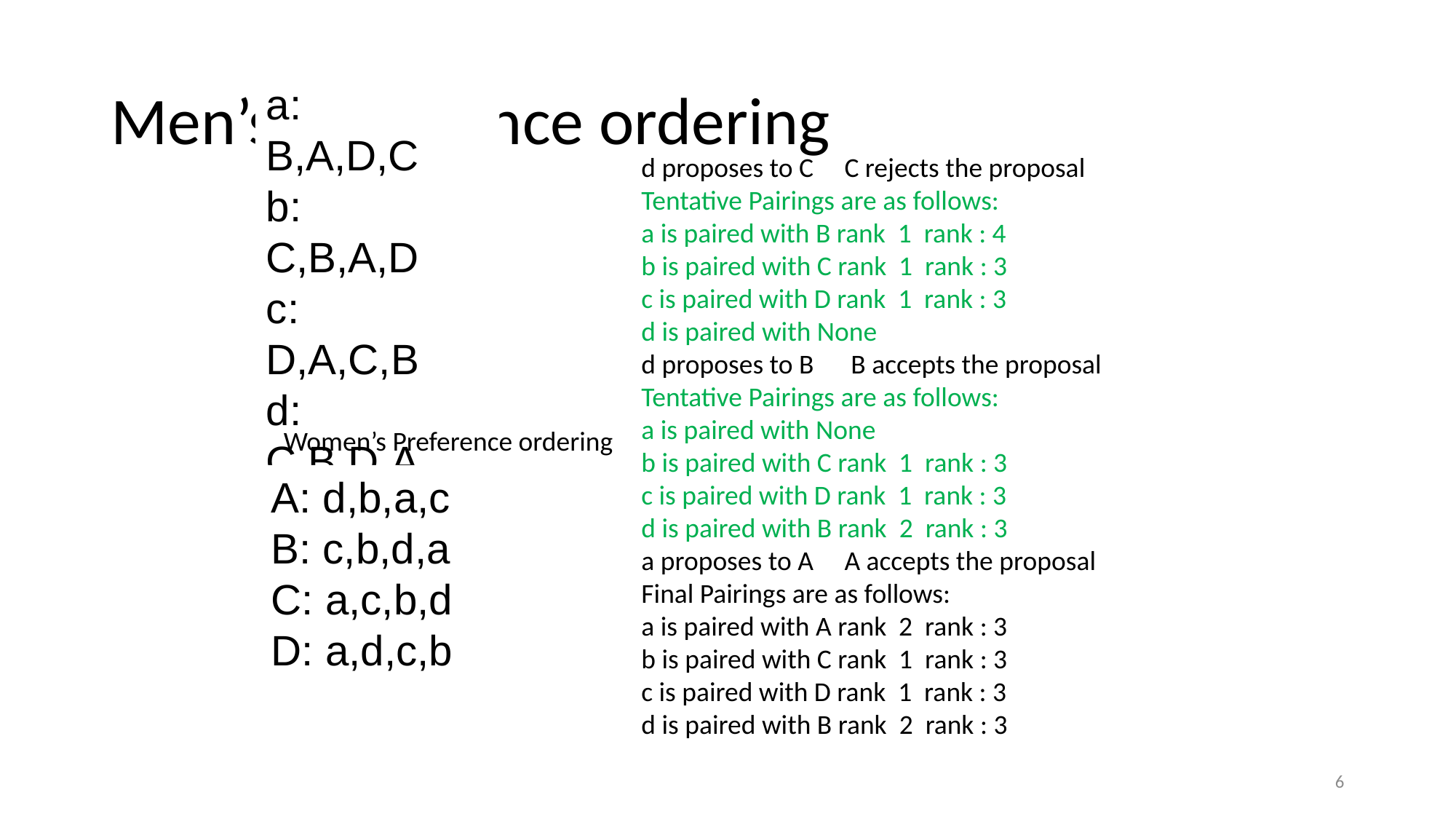

# Men’s preference ordering
d proposes to C     C rejects the proposal
Tentative Pairings are as follows:
a is paired with B rank  1  rank : 4
b is paired with C rank  1  rank : 3
c is paired with D rank  1  rank : 3
d is paired with None
d proposes to B      B accepts the proposal
Tentative Pairings are as follows:
a is paired with None
b is paired with C rank  1  rank : 3
c is paired with D rank  1  rank : 3
d is paired with B rank  2  rank : 3
a proposes to A     A accepts the proposal
Final Pairings are as follows:
a is paired with A rank  2  rank : 3
b is paired with C rank  1  rank : 3
c is paired with D rank  1  rank : 3
d is paired with B rank  2  rank : 3

a:      B,A,D,C
b:      C,B,A,D
c:      D,A,C,B
d:      C,B,D,A
Women’s Preference ordering
A: d,b,a,c
B: c,b,d,a
C: a,c,b,d
D: a,d,c,b
6